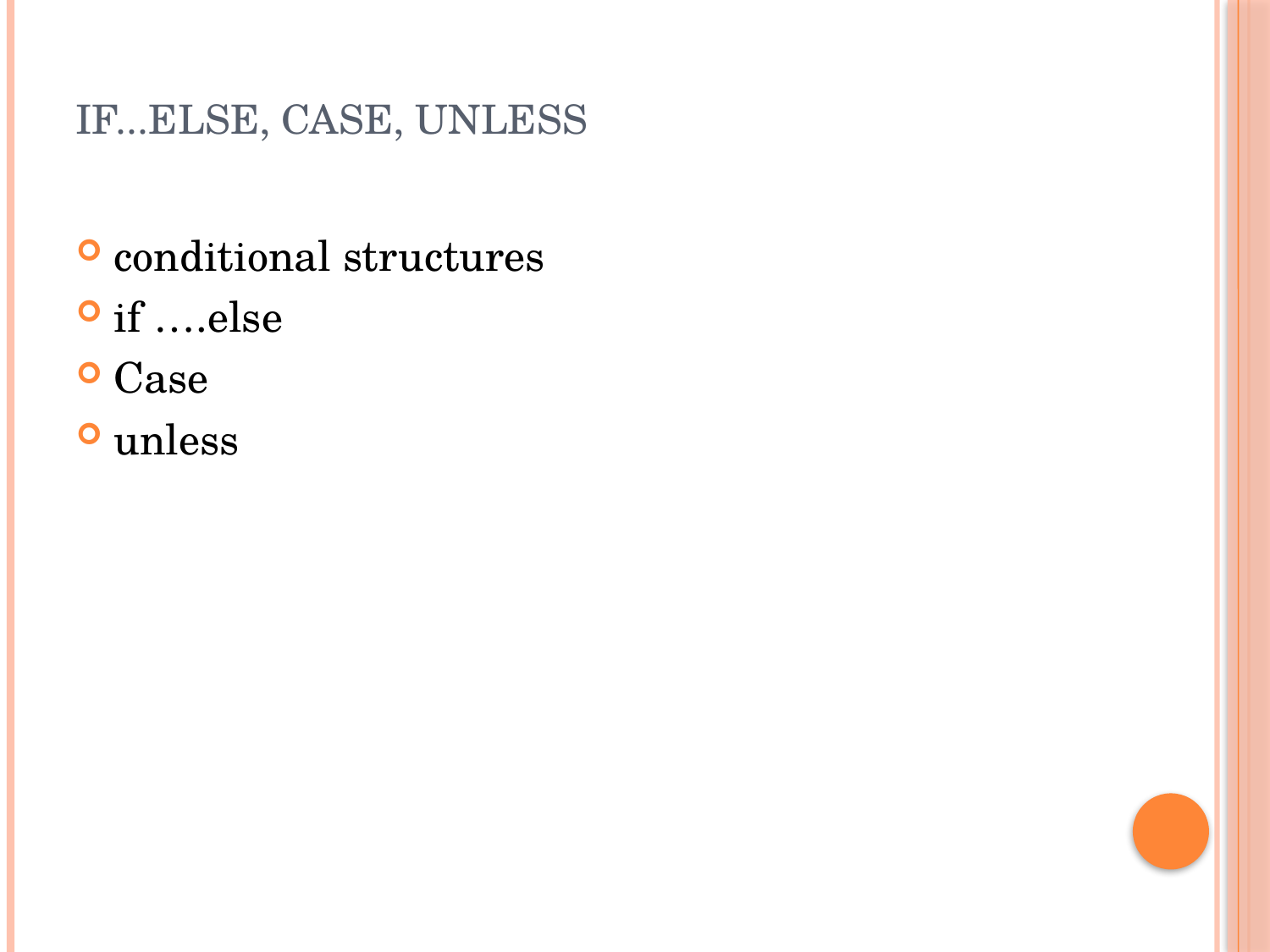

# IF...ELSE, CASE, UNLESS
conditional structures
if ….else
Case
unless